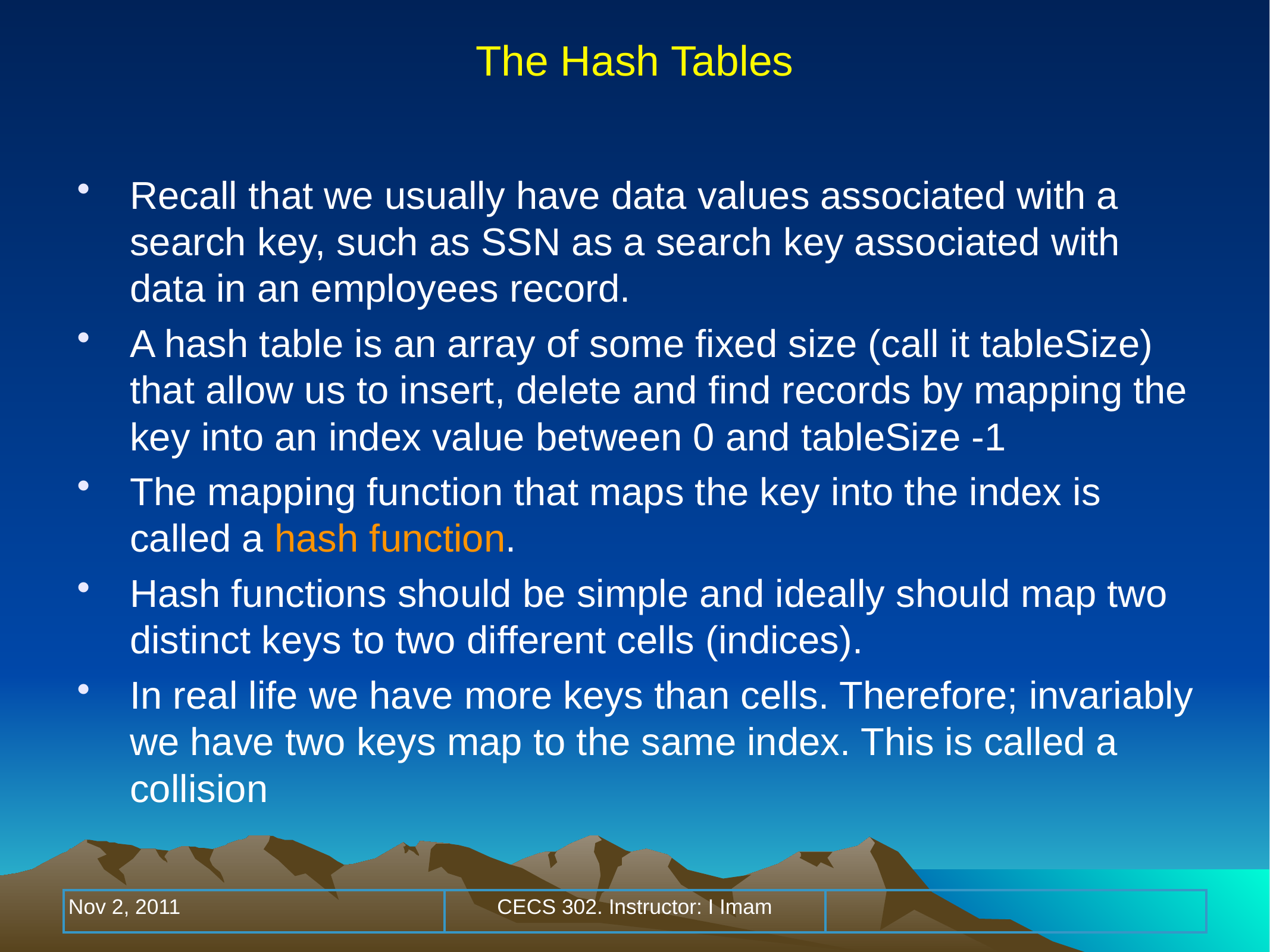

The Hash Tables
Recall that we usually have data values associated with a search key, such as SSN as a search key associated with data in an employees record.
A hash table is an array of some fixed size (call it tableSize) that allow us to insert, delete and find records by mapping the key into an index value between 0 and tableSize -1
The mapping function that maps the key into the index is called a hash function.
Hash functions should be simple and ideally should map two distinct keys to two different cells (indices).
In real life we have more keys than cells. Therefore; invariably we have two keys map to the same index. This is called a collision

| Nov 2, 2011 | CECS 302. Instructor: I Imam |  |
| --- | --- | --- |
2